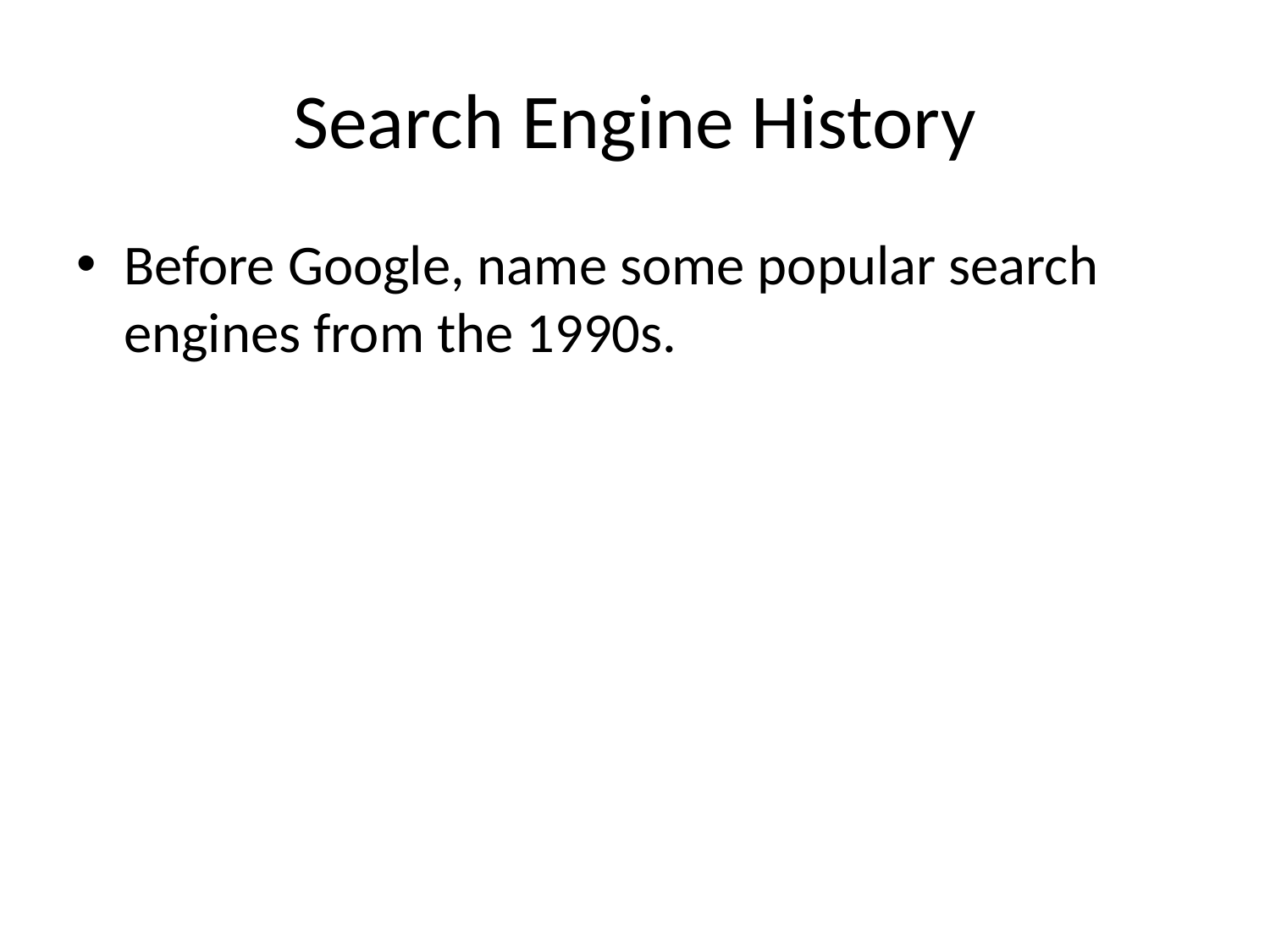

# Search Engine History
Before Google, name some popular search engines from the 1990s.